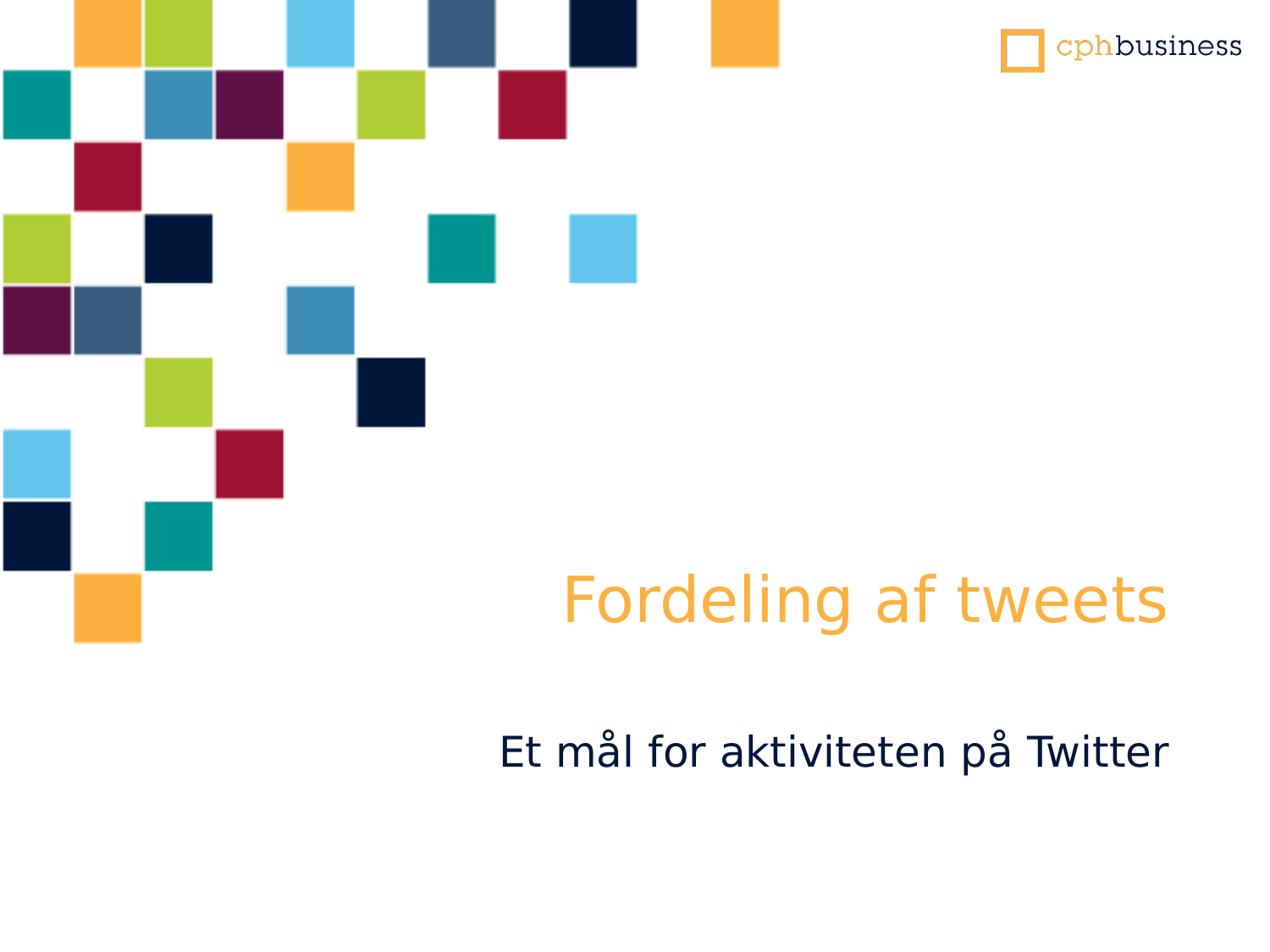

# Fordeling af tweets
Et mål for aktiviteten på Twitter